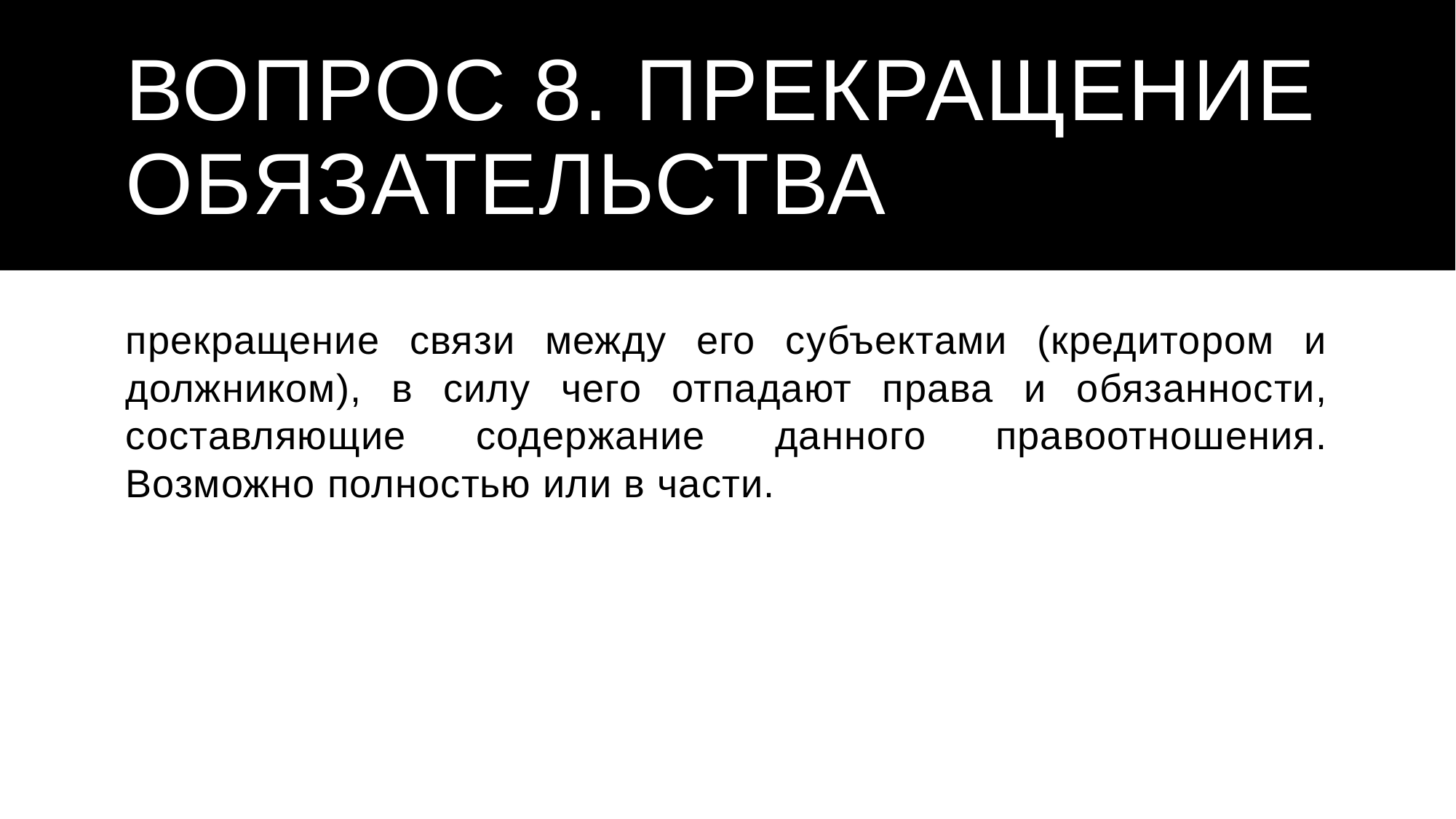

# Вопрос 8. Прекращение обязательства
прекращение связи между его субъектами (кредитором и должником), в силу чего отпадают права и обязанности, составляющие содержание данного правоотношения. Возможно полностью или в части.